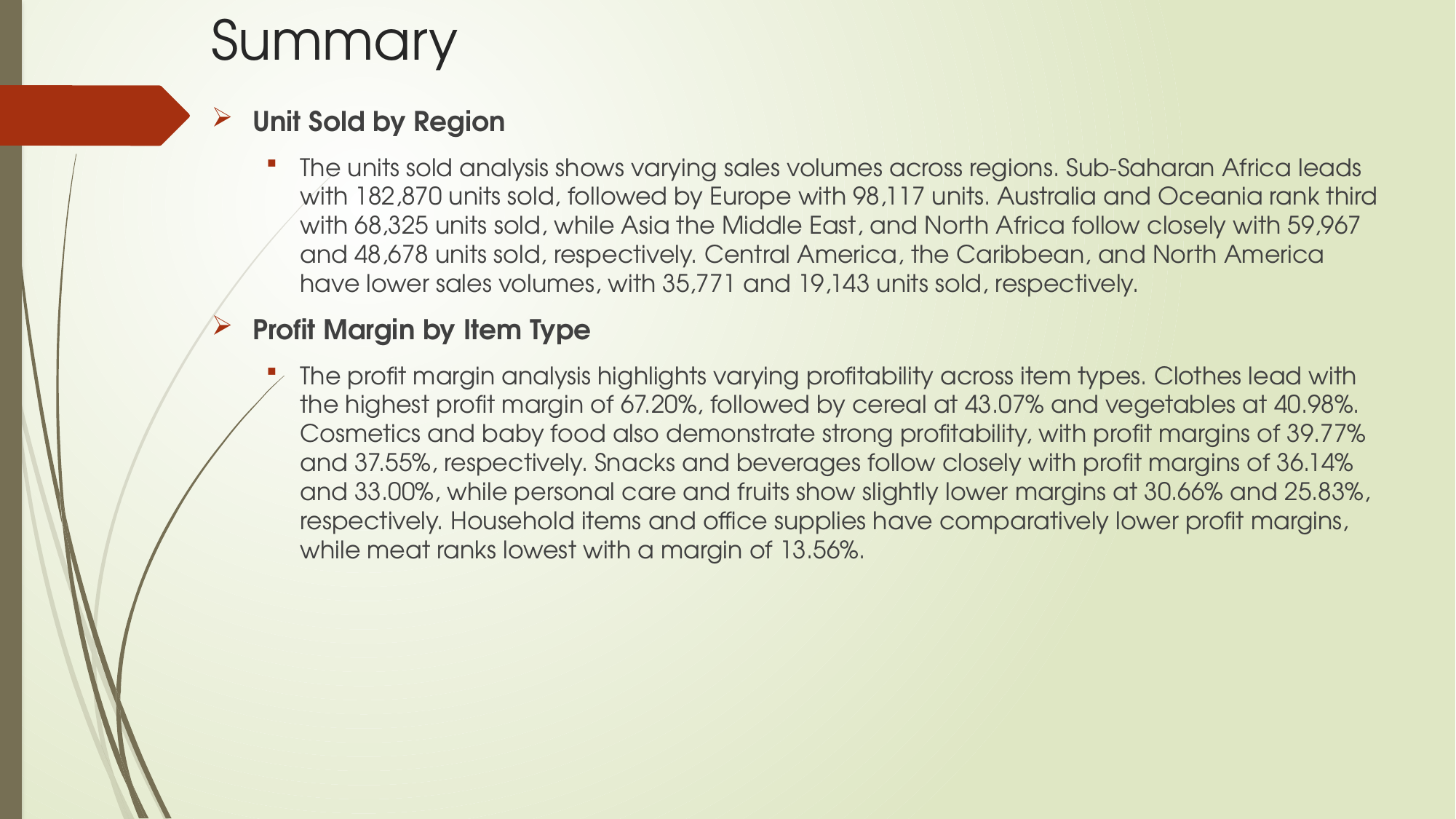

# Summary
Unit Sold by Region
The units sold analysis shows varying sales volumes across regions. Sub-Saharan Africa leads with 182,870 units sold, followed by Europe with 98,117 units. Australia and Oceania rank third with 68,325 units sold, while Asia the Middle East, and North Africa follow closely with 59,967 and 48,678 units sold, respectively. Central America, the Caribbean, and North America have lower sales volumes, with 35,771 and 19,143 units sold, respectively.
Profit Margin by Item Type
The profit margin analysis highlights varying profitability across item types. Clothes lead with the highest profit margin of 67.20%, followed by cereal at 43.07% and vegetables at 40.98%. Cosmetics and baby food also demonstrate strong profitability, with profit margins of 39.77% and 37.55%, respectively. Snacks and beverages follow closely with profit margins of 36.14% and 33.00%, while personal care and fruits show slightly lower margins at 30.66% and 25.83%, respectively. Household items and office supplies have comparatively lower profit margins, while meat ranks lowest with a margin of 13.56%.